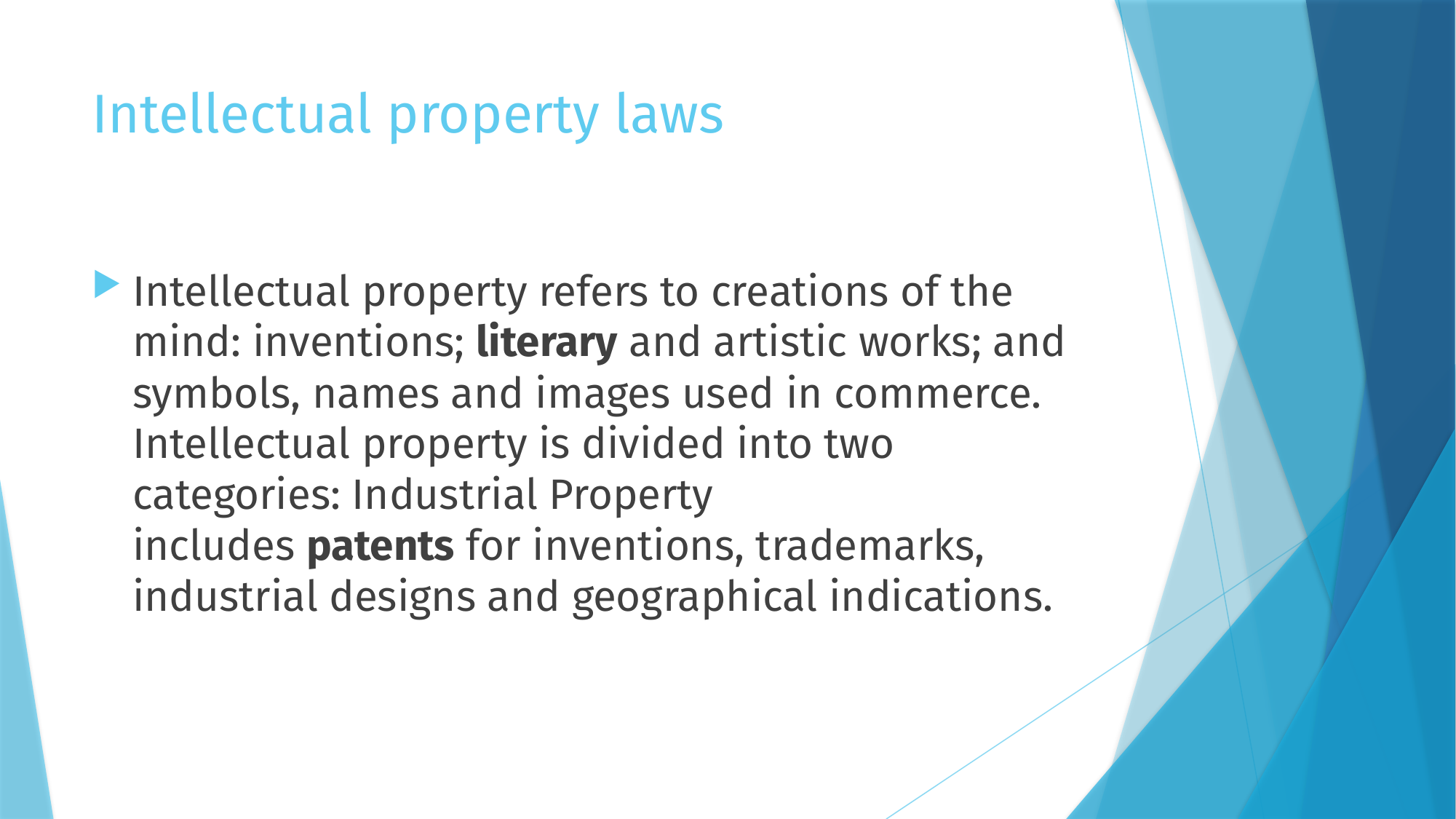

# Intellectual property laws
Intellectual property refers to creations of the mind: inventions; literary and artistic works; and symbols, names and images used in commerce. Intellectual property is divided into two categories: Industrial Property includes patents for inventions, trademarks, industrial designs and geographical indications.